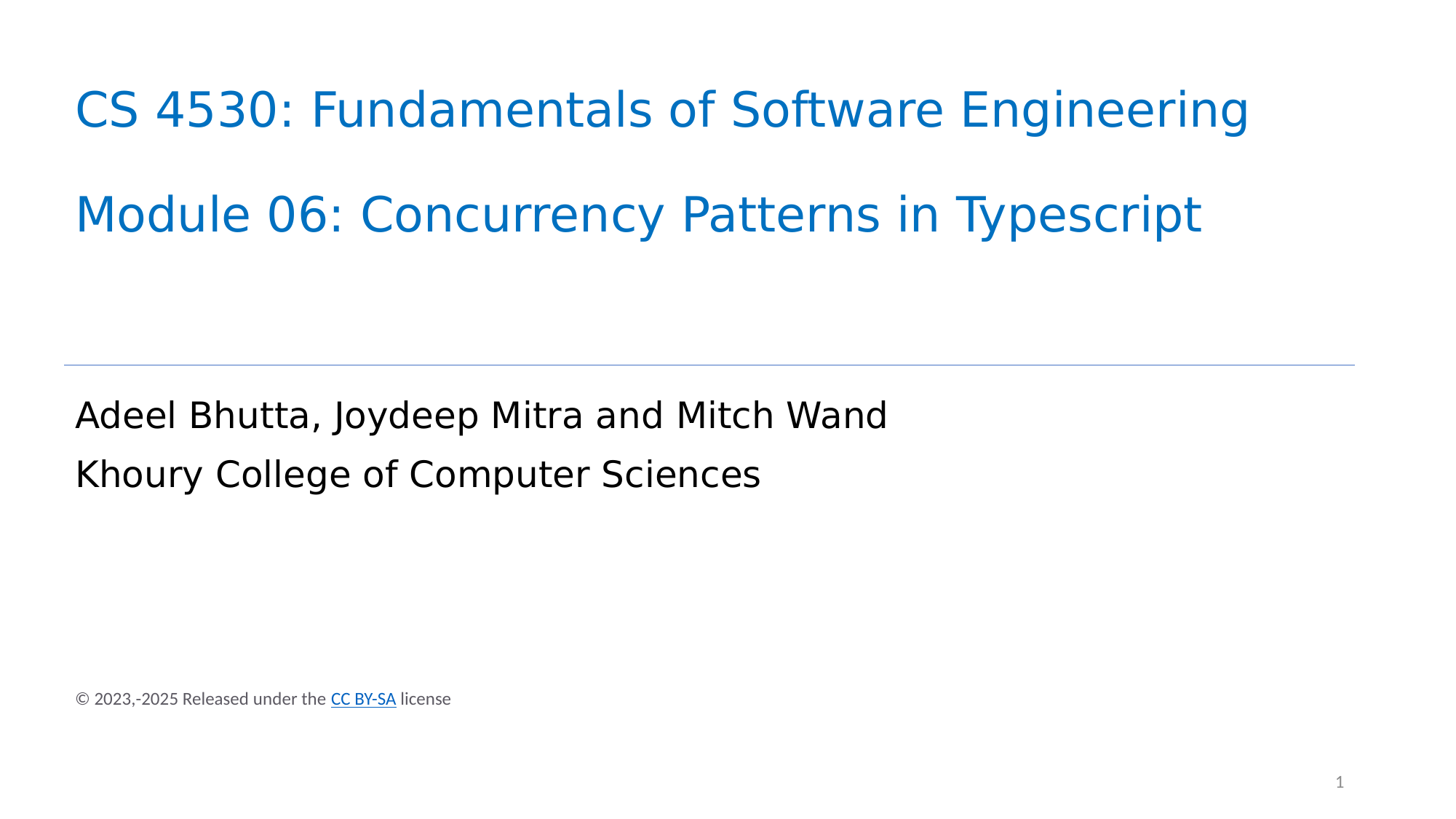

# CS 4530: Fundamentals of Software Engineering Module 06: Concurrency Patterns in Typescript
Adeel Bhutta, Joydeep Mitra and Mitch Wand
Khoury College of Computer Sciences

© 2023,-2025 Released under the CC BY-SA license
1